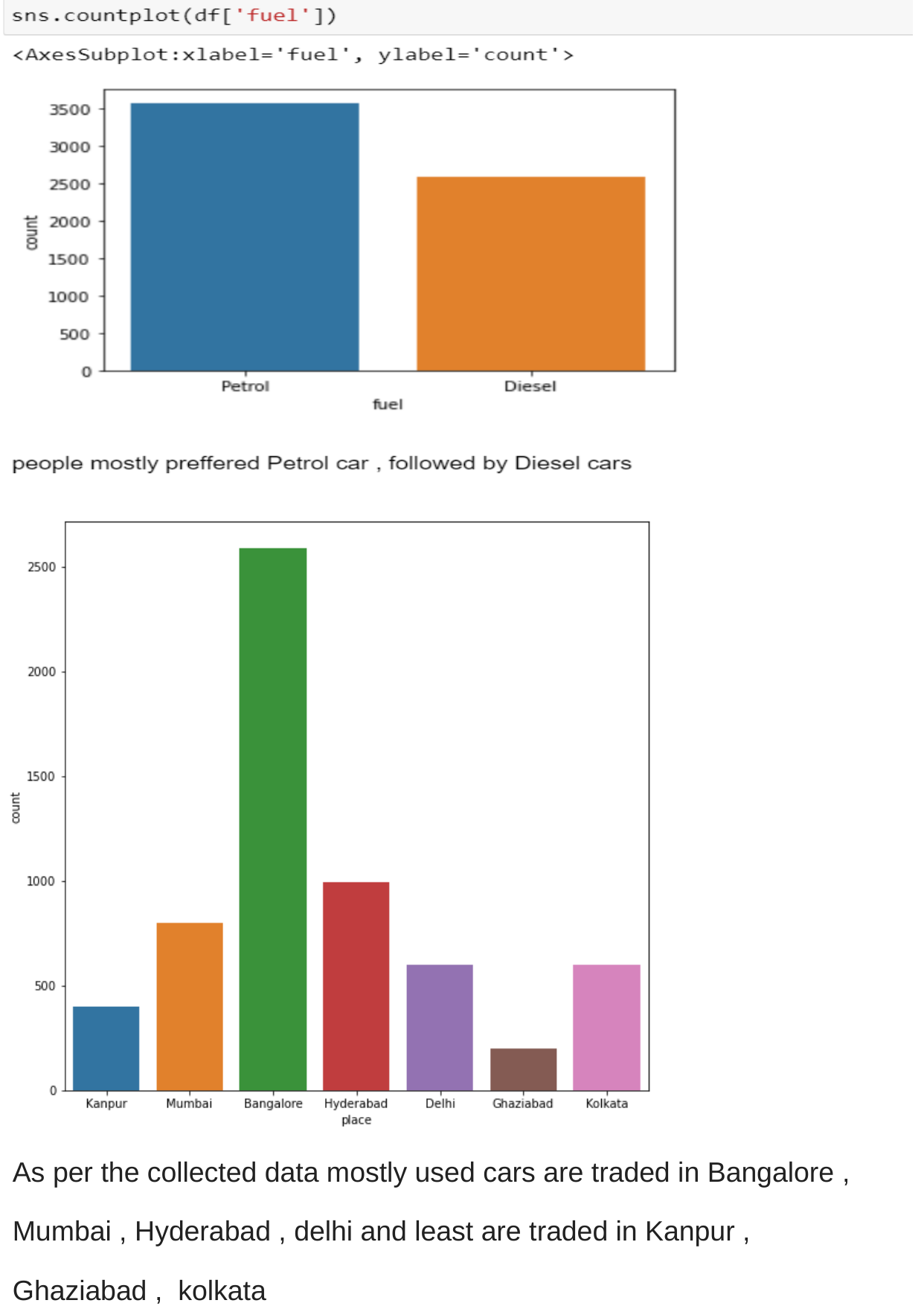

As per the collected data mostly used cars are traded in Bangalore ,
Mumbai , Hyderabad , delhi and least are traded in Kanpur , Ghaziabad ,  kolkata